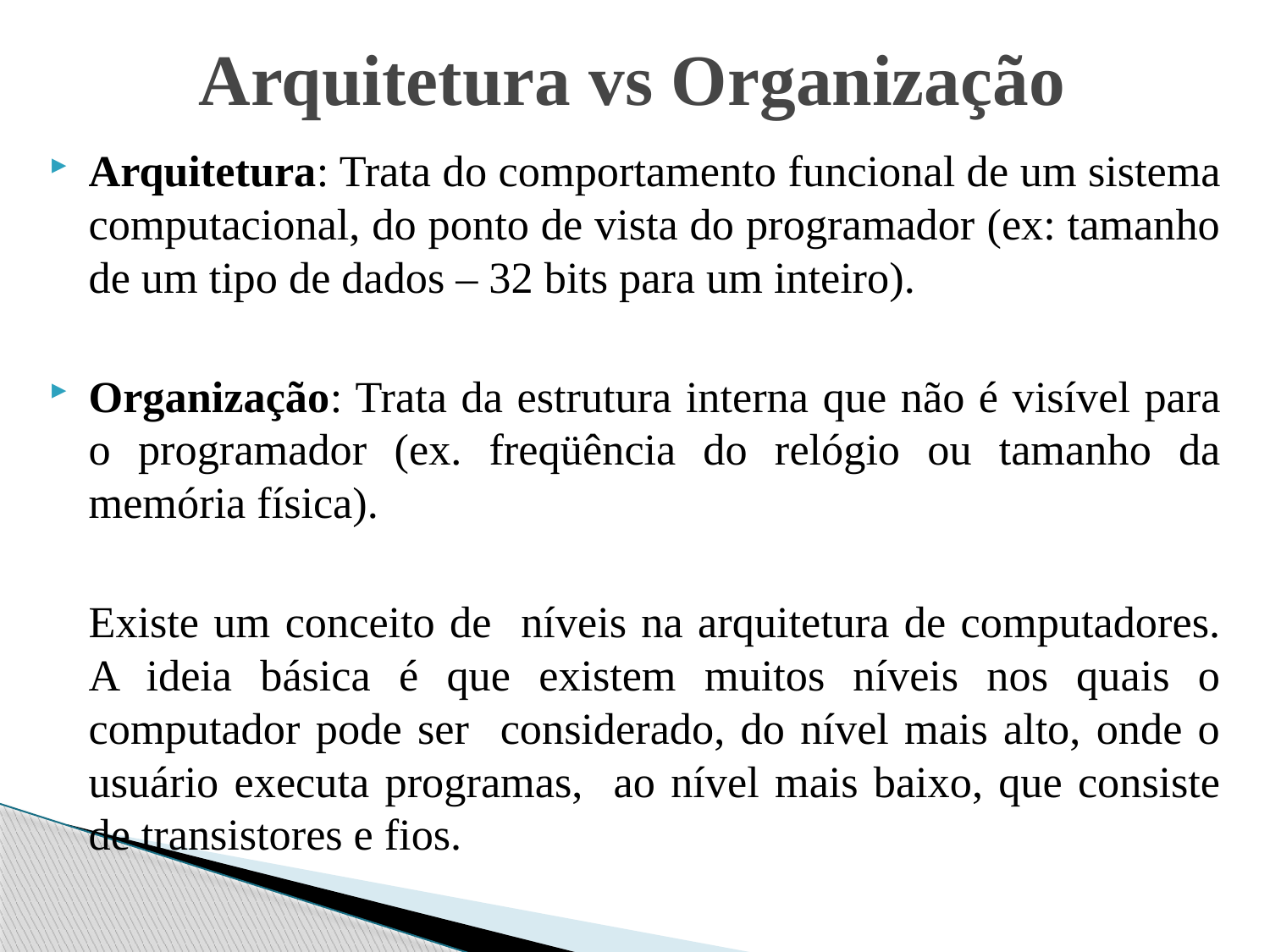

# Arquitetura vs Organização
Arquitetura: Trata do comportamento funcional de um sistema computacional, do ponto de vista do programador (ex: tamanho de um tipo de dados – 32 bits para um inteiro).

Organização: Trata da estrutura interna que não é visível para o programador (ex. freqüência do relógio ou tamanho da memória física).

	Existe um conceito de  níveis na arquitetura de computadores. A ideia básica é que existem muitos níveis nos quais o computador pode ser  considerado, do nível mais alto, onde o usuário executa programas,  ao nível mais baixo, que consiste de transistores e fios.